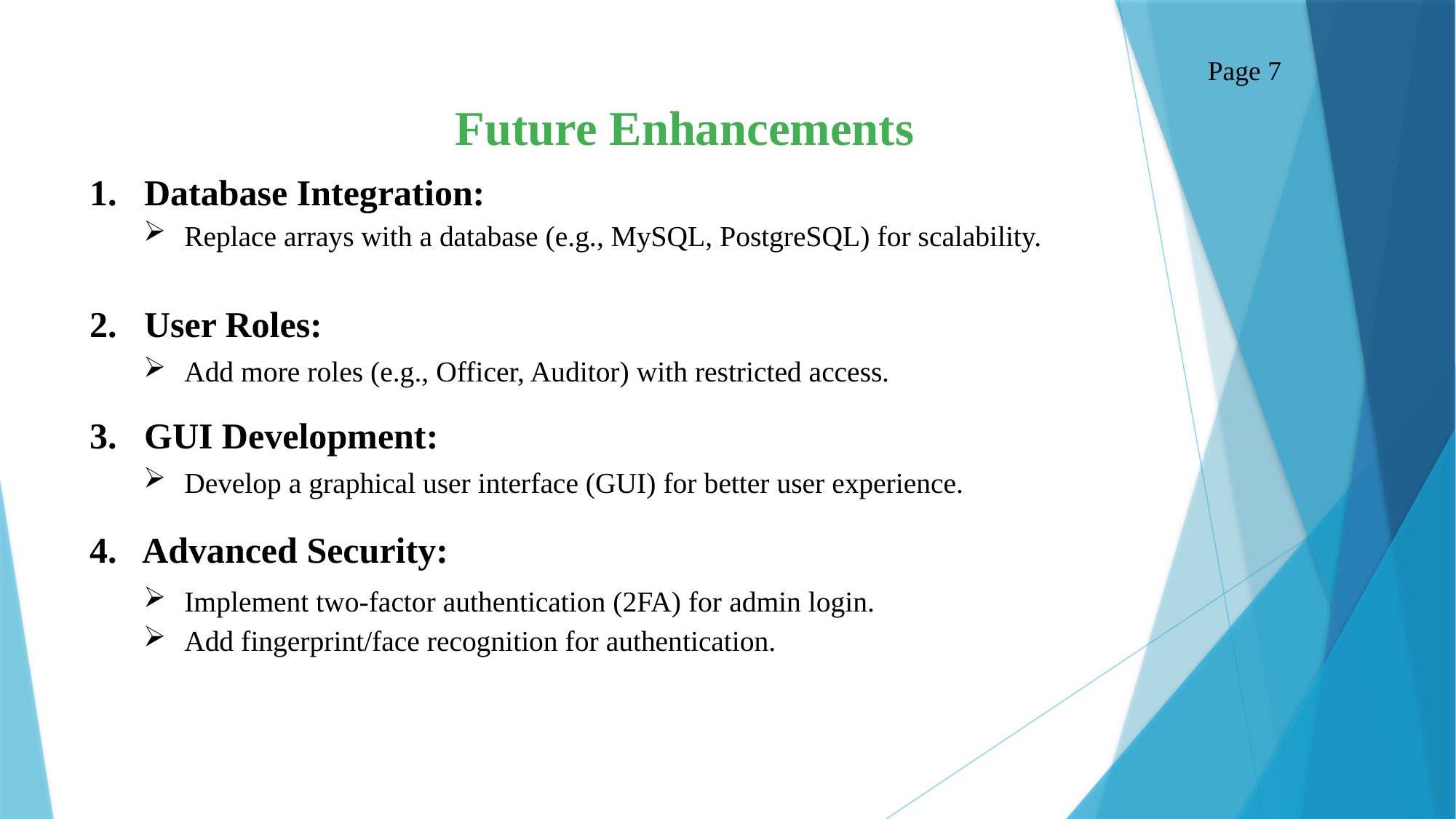

Page 7
Future Enhancements
1.   Database Integration:
Replace arrays with a database (e.g., MySQL, PostgreSQL) for scalability.
2.   User Roles:
Add more roles (e.g., Officer, Auditor) with restricted access.
3.   GUI Development:
Develop a graphical user interface (GUI) for better user experience.
4.   Advanced Security:
Implement two-factor authentication (2FA) for admin login.
Add fingerprint/face recognition for authentication.